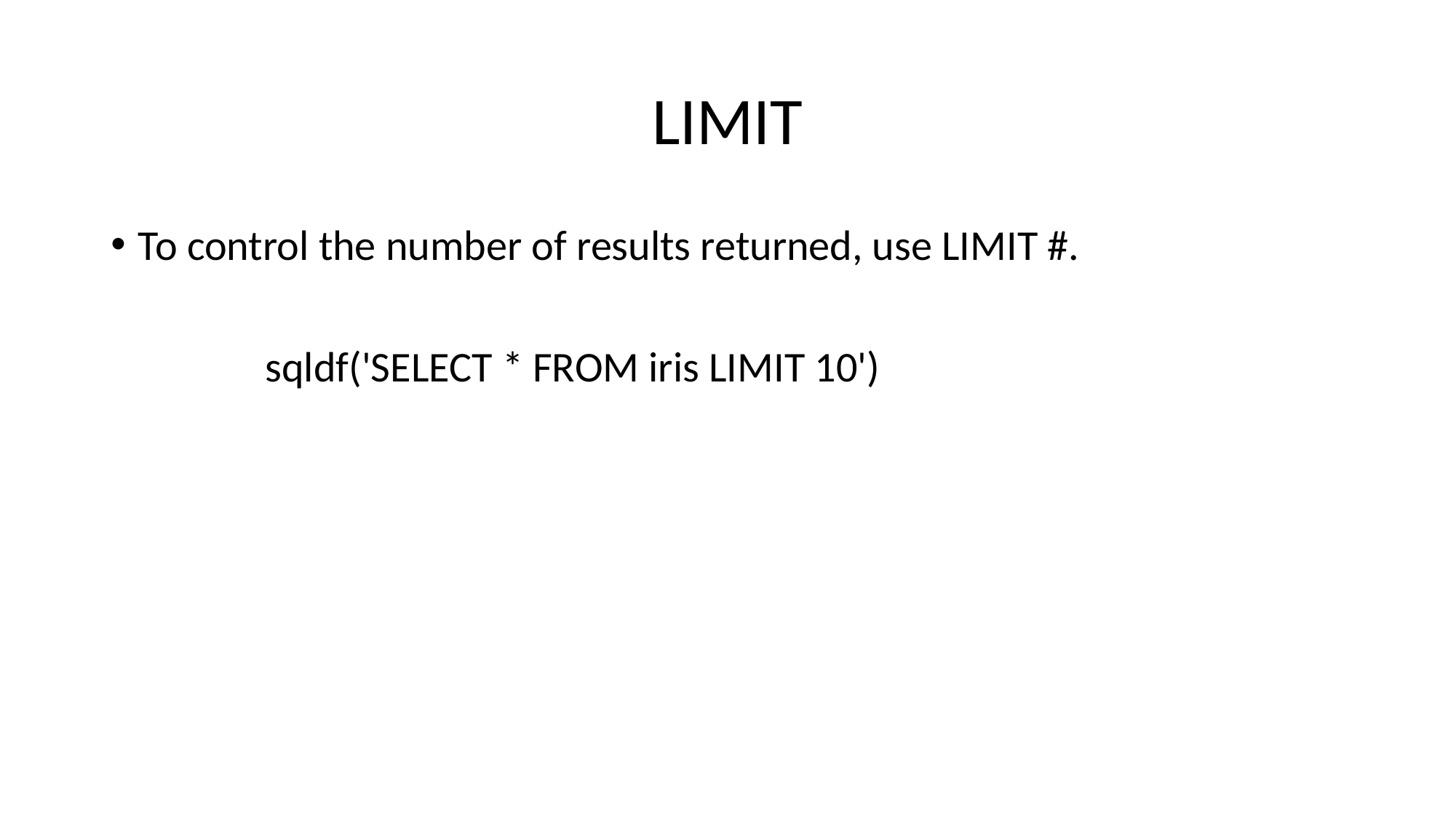

# LIMIT
To control the number of results returned, use LIMIT #.

                sqldf('SELECT * FROM iris LIMIT 10')